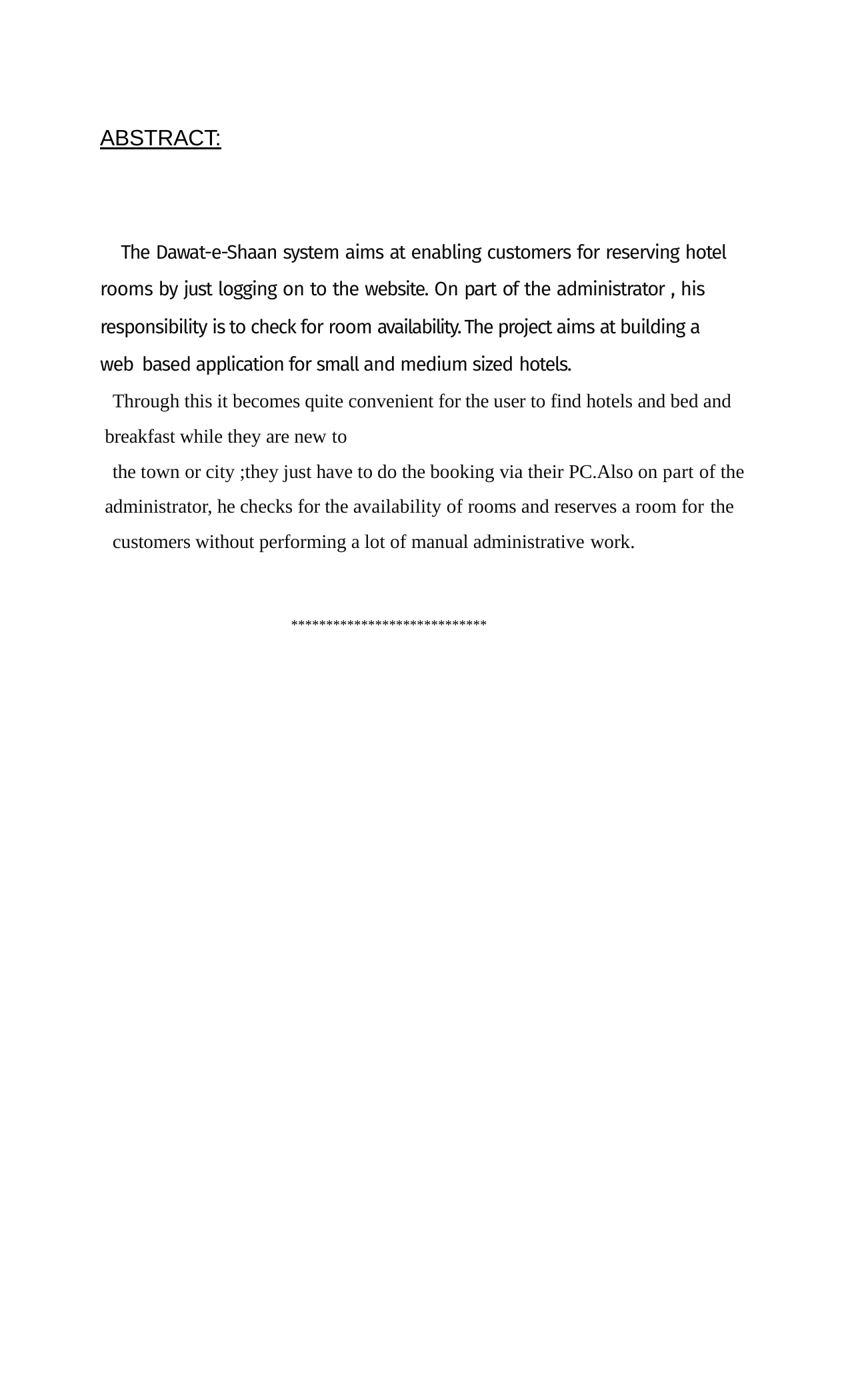

ABSTRACT:
The Dawat-e-Shaan system aims at enabling customers for reserving hotel
rooms by just logging on to the website. On part of the administrator , his
responsibility is to check for room availability. The project aims at building a web  based application for small and medium sized hotels.
Through this it becomes quite convenient for the user to find hotels and bed and  breakfast while they are new to
the town or city ;they just have to do the booking via their PC.Also on part of the  administrator, he checks for the availability of rooms and reserves a room for the
customers without performing a lot of manual administrative work.
****************************